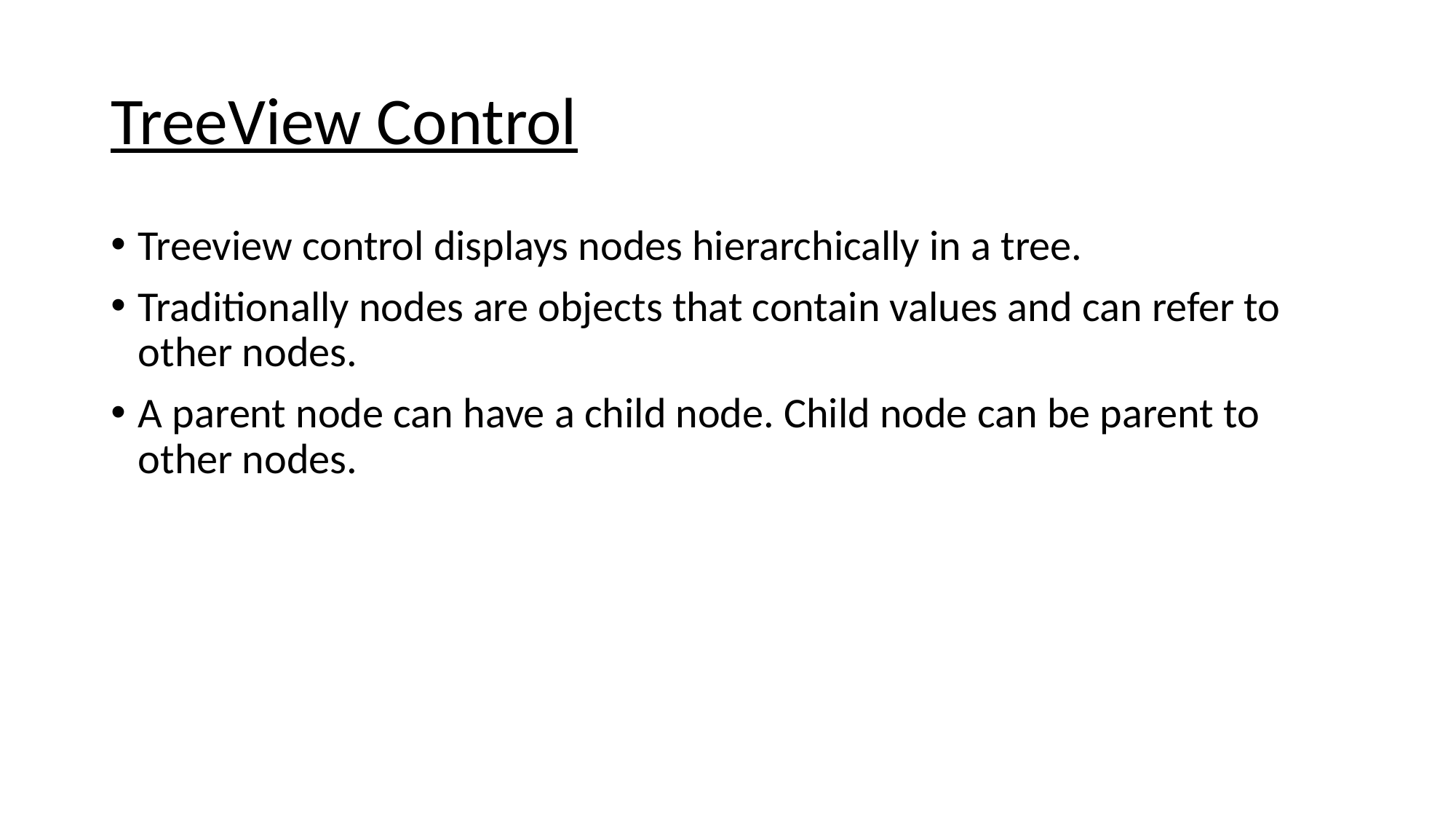

# TreeView Control
Treeview control displays nodes hierarchically in a tree.
Traditionally nodes are objects that contain values and can refer to other nodes.
A parent node can have a child node. Child node can be parent to other nodes.